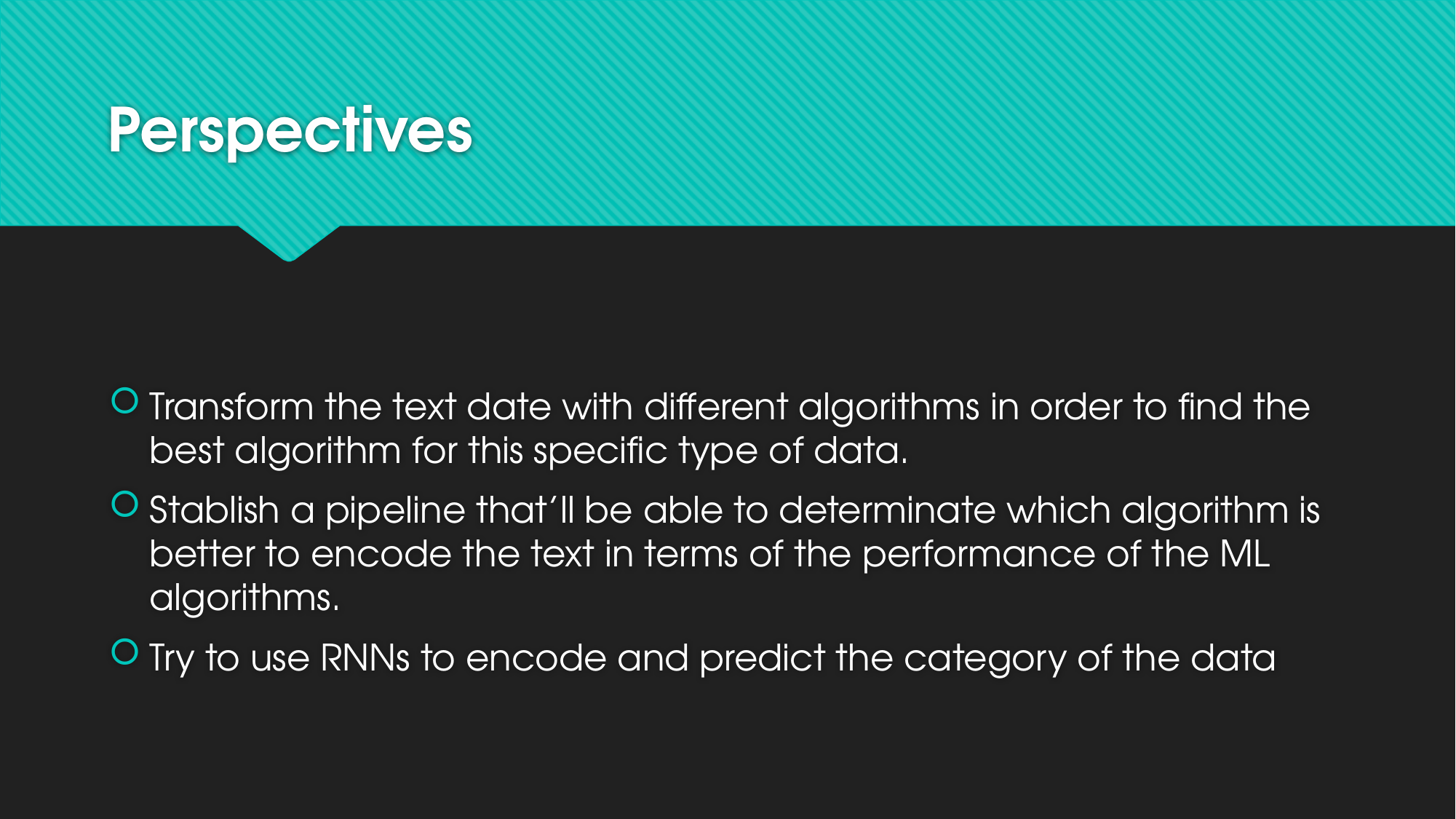

# Perspectives
Transform the text date with different algorithms in order to find the best algorithm for this specific type of data.
Stablish a pipeline that’ll be able to determinate which algorithm is better to encode the text in terms of the performance of the ML algorithms.
Try to use RNNs to encode and predict the category of the data